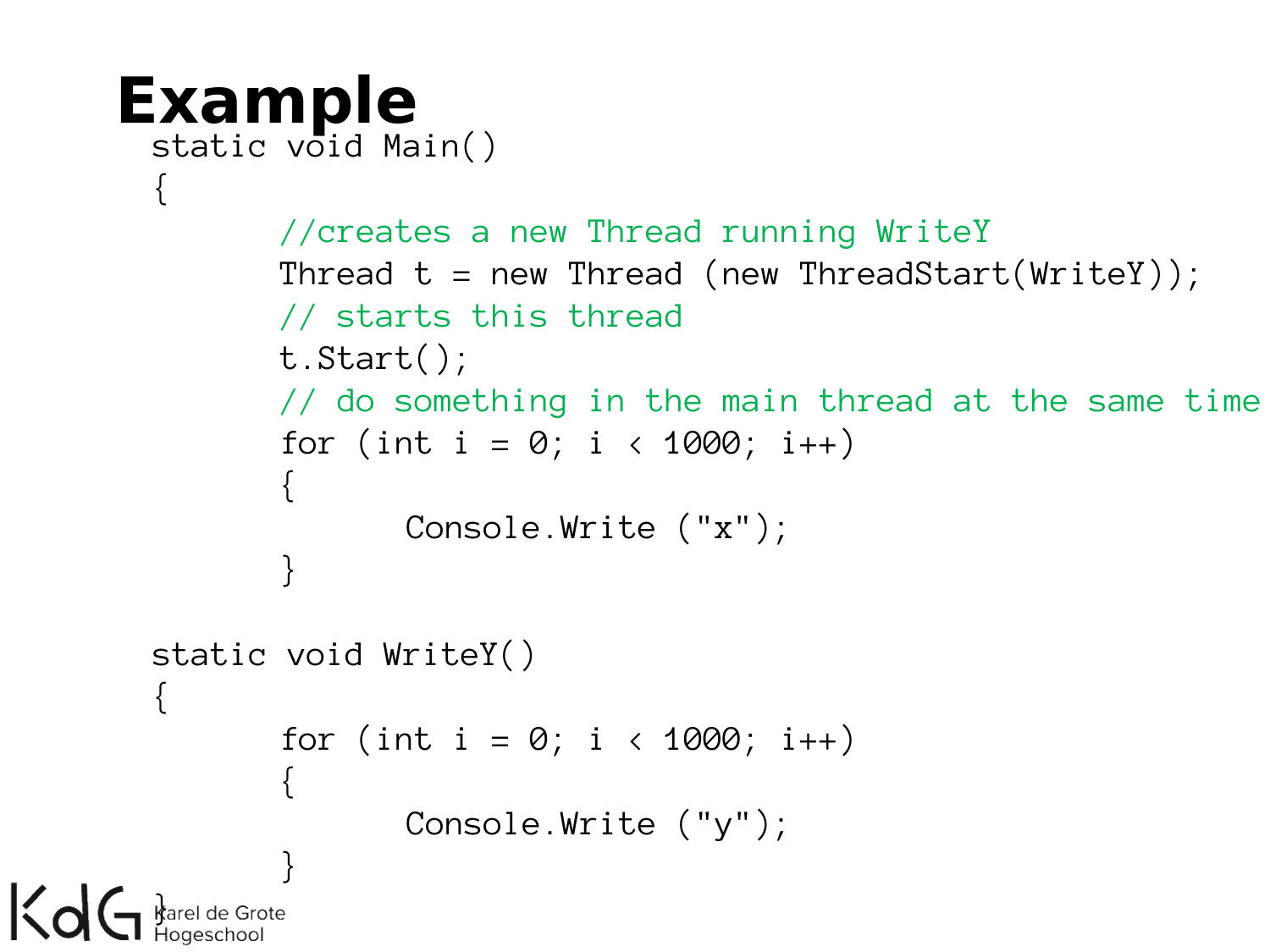

# Example
static void Main()
{
	//creates a new Thread running WriteY
	Thread t = new Thread (new ThreadStart(WriteY));
	// starts this thread
	t.Start();
	// do something in the main thread at the same time
	for (int i = 0; i < 1000; i++)
	{
		Console.Write ("x");
	}

static void WriteY()
{
	for (int i = 0; i < 1000; i++)
	{
		Console.Write ("y");
	}
}